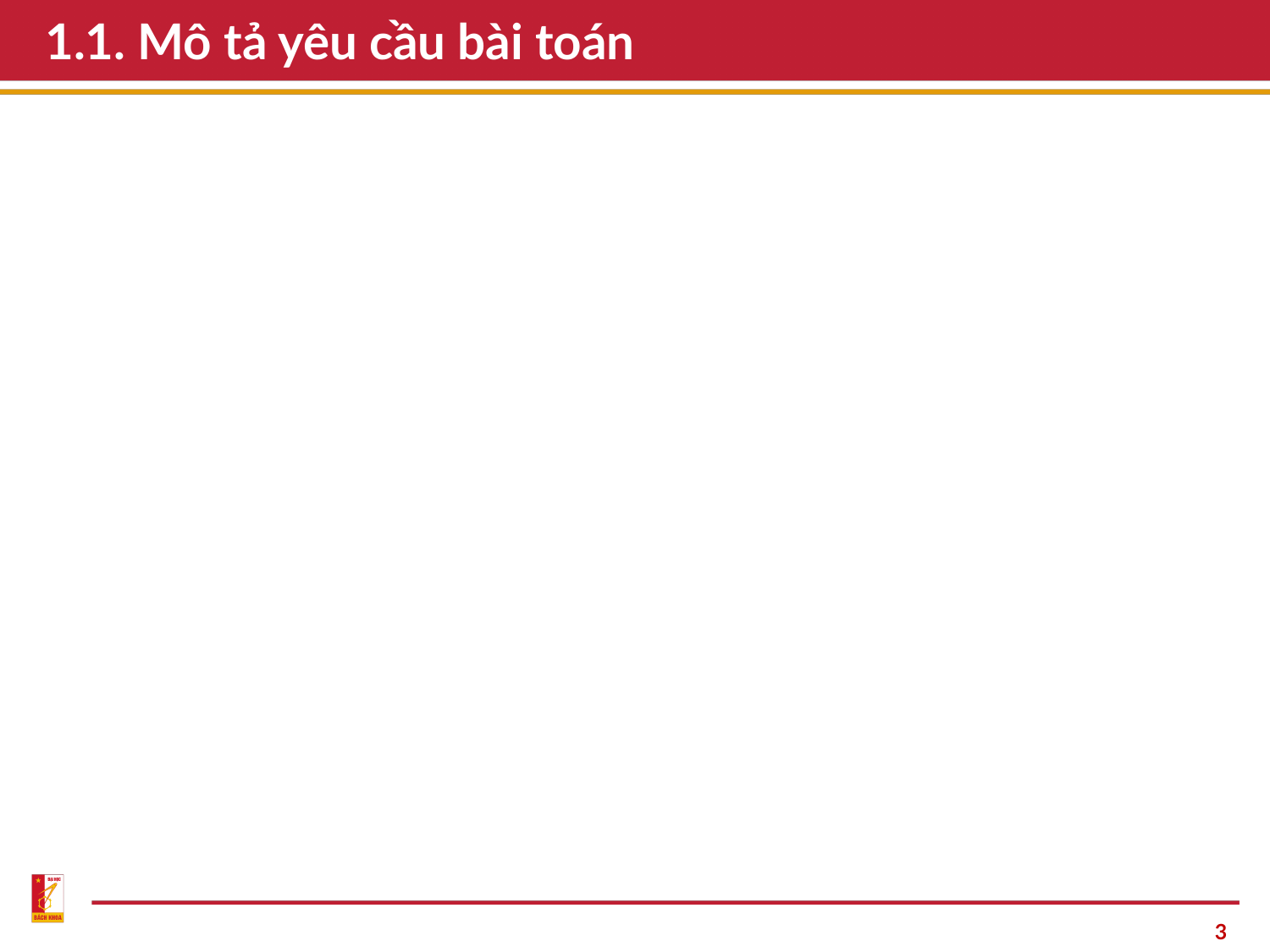

# 1.1. Mô tả yêu cầu bài toán

3